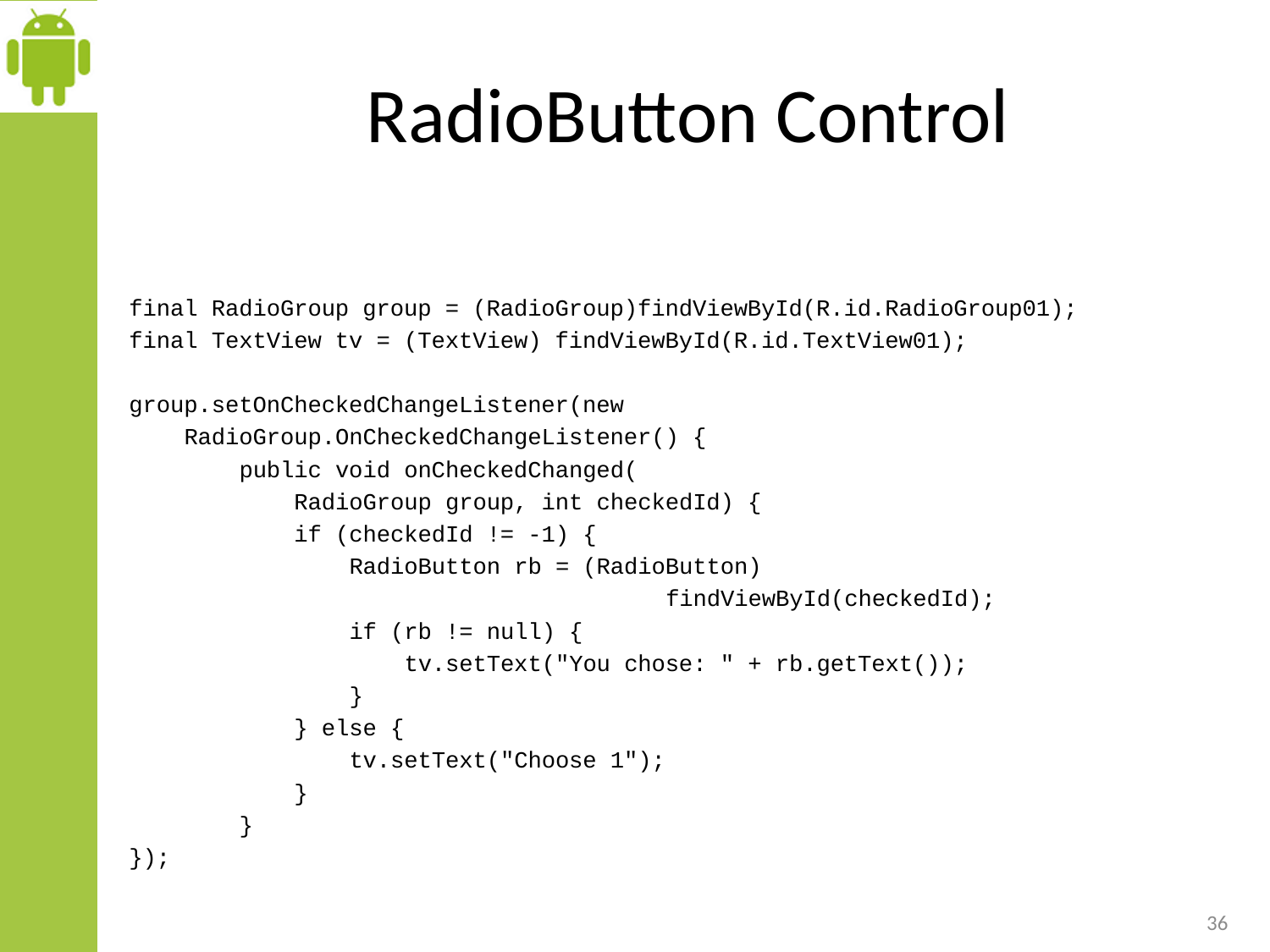

# RadioButton Control

final RadioGroup group = (RadioGroup)findViewById(R.id.RadioGroup01);
final TextView tv = (TextView) findViewById(R.id.TextView01);

group.setOnCheckedChangeListener(new
    RadioGroup.OnCheckedChangeListener() {
        public void onCheckedChanged(
            RadioGroup group, int checkedId) {
            if (checkedId != -1) {
                RadioButton rb = (RadioButton)
                                       findViewById(checkedId);
                if (rb != null) {
                    tv.setText("You chose: " + rb.getText());
                }
            } else {
                tv.setText("Choose 1");
            }
        }
});

36